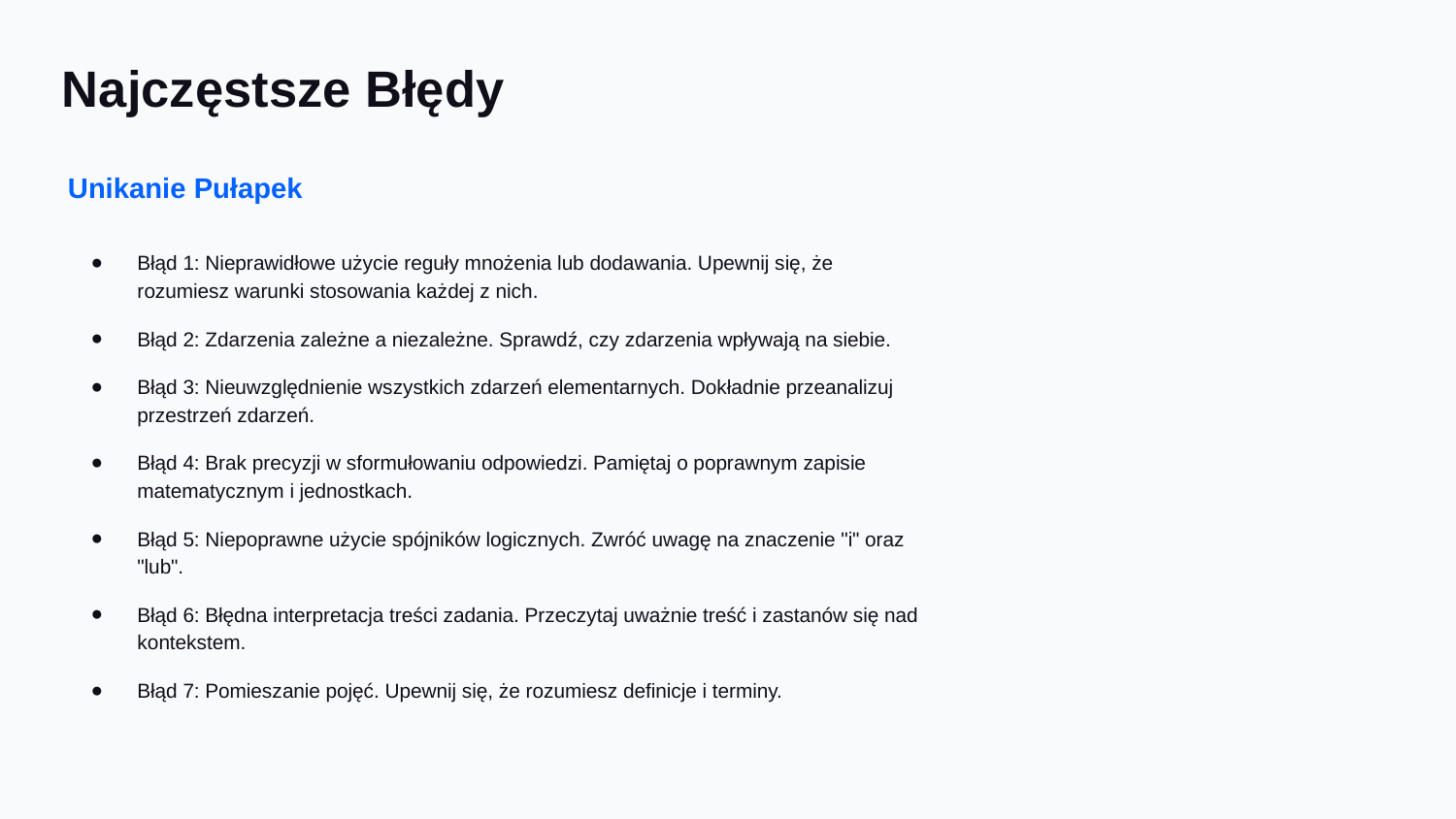

Najczęstsze Błędy
Unikanie Pułapek
Błąd 1: Nieprawidłowe użycie reguły mnożenia lub dodawania. Upewnij się, że rozumiesz warunki stosowania każdej z nich.
Błąd 2: Zdarzenia zależne a niezależne. Sprawdź, czy zdarzenia wpływają na siebie.
Błąd 3: Nieuwzględnienie wszystkich zdarzeń elementarnych. Dokładnie przeanalizuj przestrzeń zdarzeń.
Błąd 4: Brak precyzji w sformułowaniu odpowiedzi. Pamiętaj o poprawnym zapisie matematycznym i jednostkach.
Błąd 5: Niepoprawne użycie spójników logicznych. Zwróć uwagę na znaczenie "i" oraz "lub".
Błąd 6: Błędna interpretacja treści zadania. Przeczytaj uważnie treść i zastanów się nad kontekstem.
Błąd 7: Pomieszanie pojęć. Upewnij się, że rozumiesz definicje i terminy.